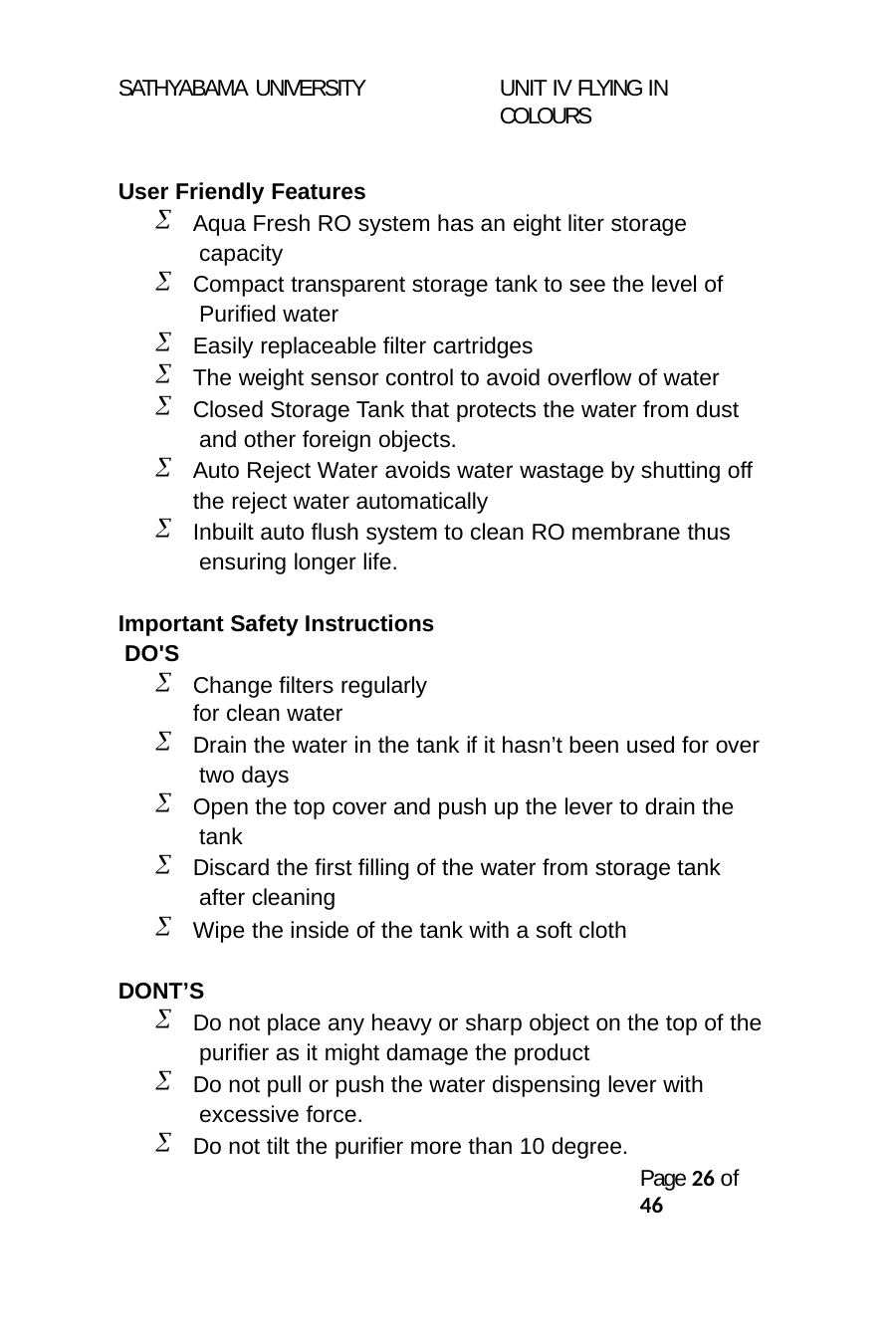

SATHYABAMA UNIVERSITY
UNIT IV FLYING IN COLOURS
User Friendly Features
Aqua Fresh RO system has an eight liter storage  capacity
Compact transparent storage tank to see the level of  Purified water
Easily replaceable filter cartridges
The weight sensor control to avoid overflow of water
Closed Storage Tank that protects the water from dust  and other foreign objects.
Auto Reject Water avoids water wastage by shutting off  the reject water automatically
Inbuilt auto flush system to clean RO membrane thus  ensuring longer life.

Important Safety Instructions  DO'S
Change filters regularly for clean water
Drain the water in the tank if it hasn’t been used for over  two days
Open the top cover and push up the lever to drain the  tank
Discard the first filling of the water from storage tank  after cleaning
Wipe the inside of the tank with a soft cloth

DONT’S
Do not place any heavy or sharp object on the top of the  purifier as it might damage the product
Do not pull or push the water dispensing lever with  excessive force.
Do not tilt the purifier more than 10 degree.
Page 26 of 46